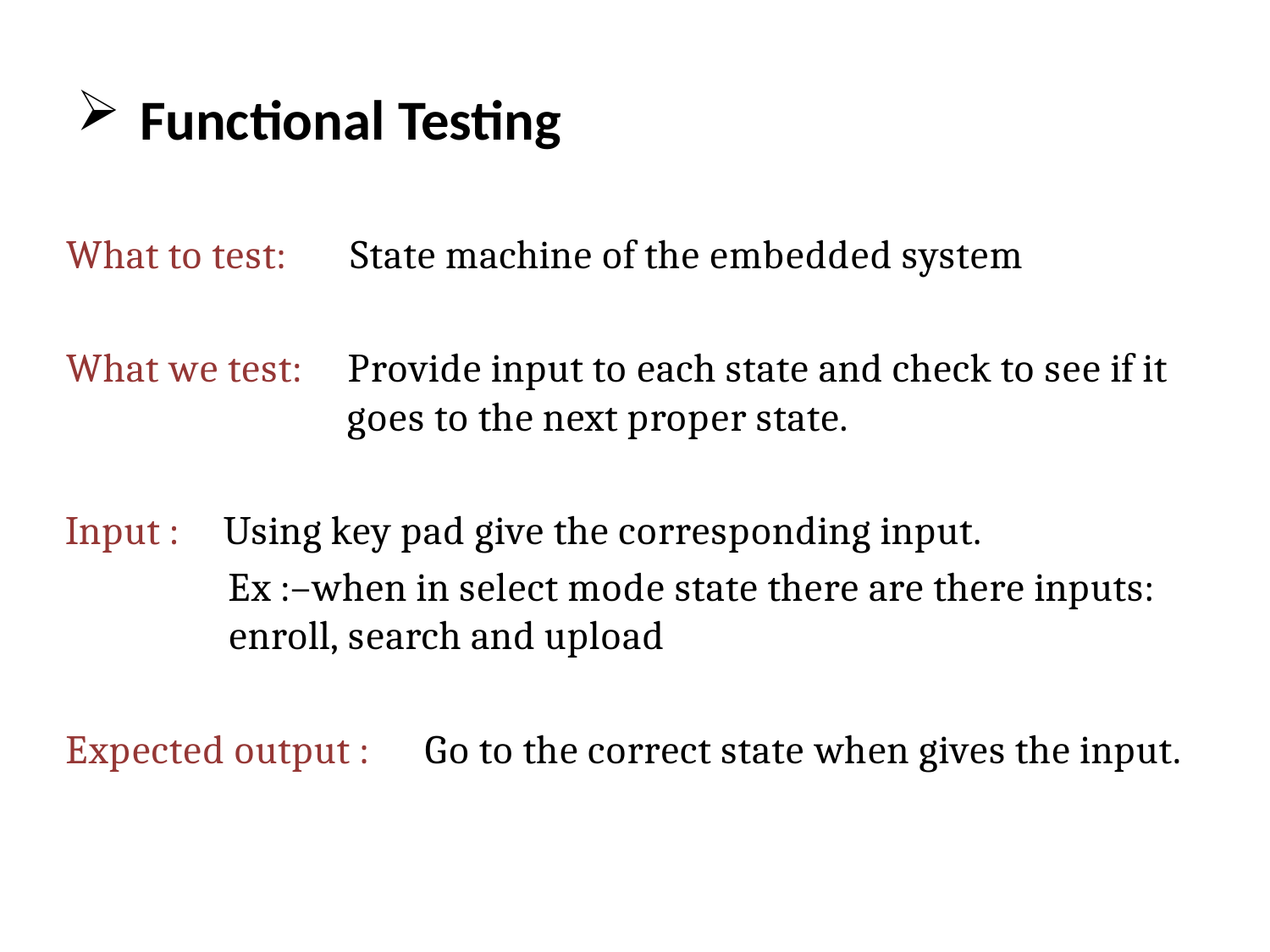

# Functional Testing
What to test:       State machine of the embedded system

What we test:     Provide input to each state and check to see if it 		   	   goes to the next proper state.

Input :     Using key pad give the corresponding input.
	    Ex :–when in select mode state there are there inputs: 	    	    enroll, search and upload

Expected output :      Go to the correct state when gives the input.